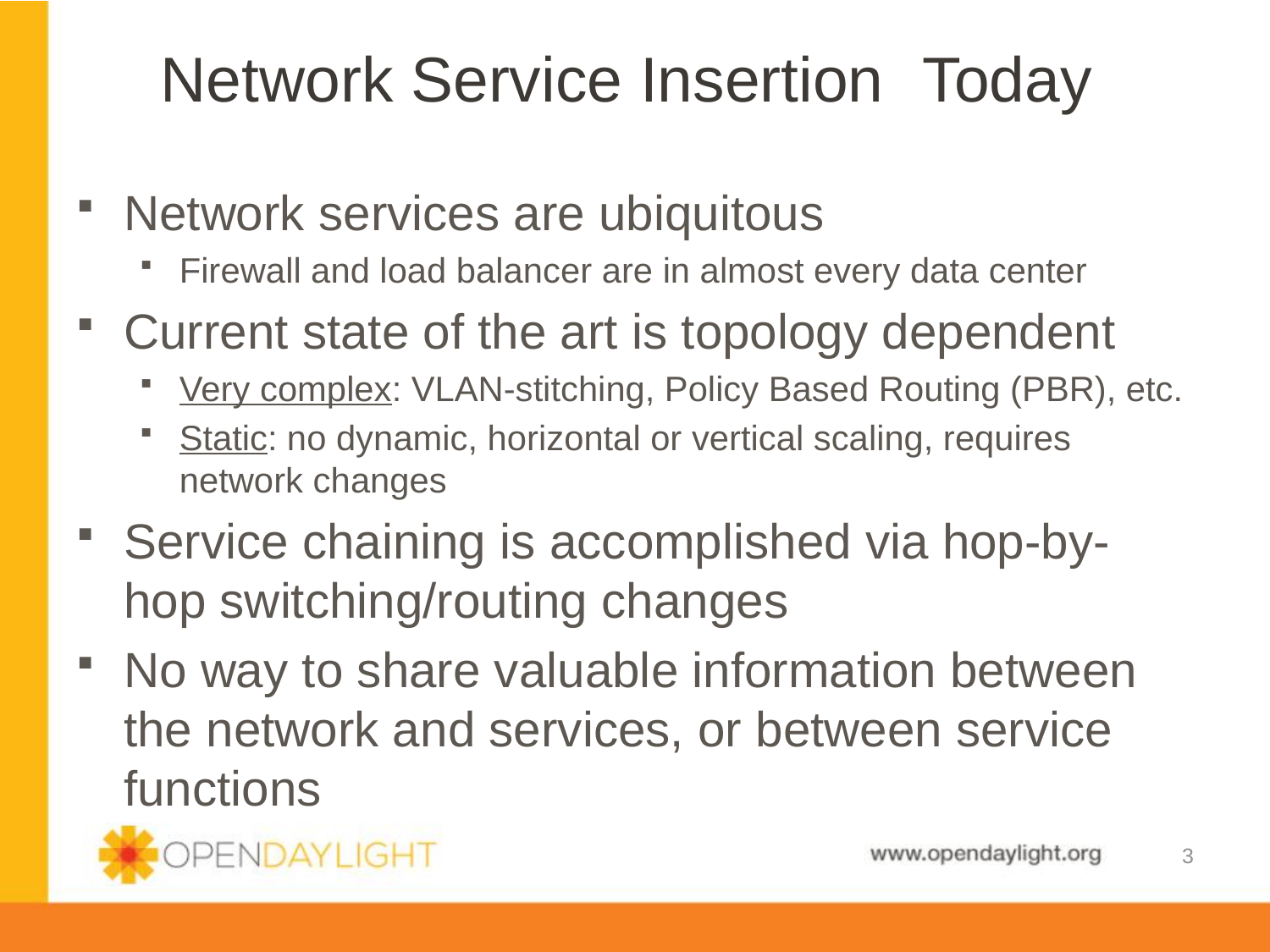

# Network Service Insertion	Today
Network services are ubiquitous
Firewall and load balancer are in almost every data center
Current state of the art is topology dependent
Very complex: VLAN-stitching, Policy Based Routing (PBR), etc.
Static: no dynamic, horizontal or vertical scaling, requires network changes
Service chaining is accomplished via hop-by-hop switching/routing changes
No way to share valuable information between the network and services, or between service functions
3